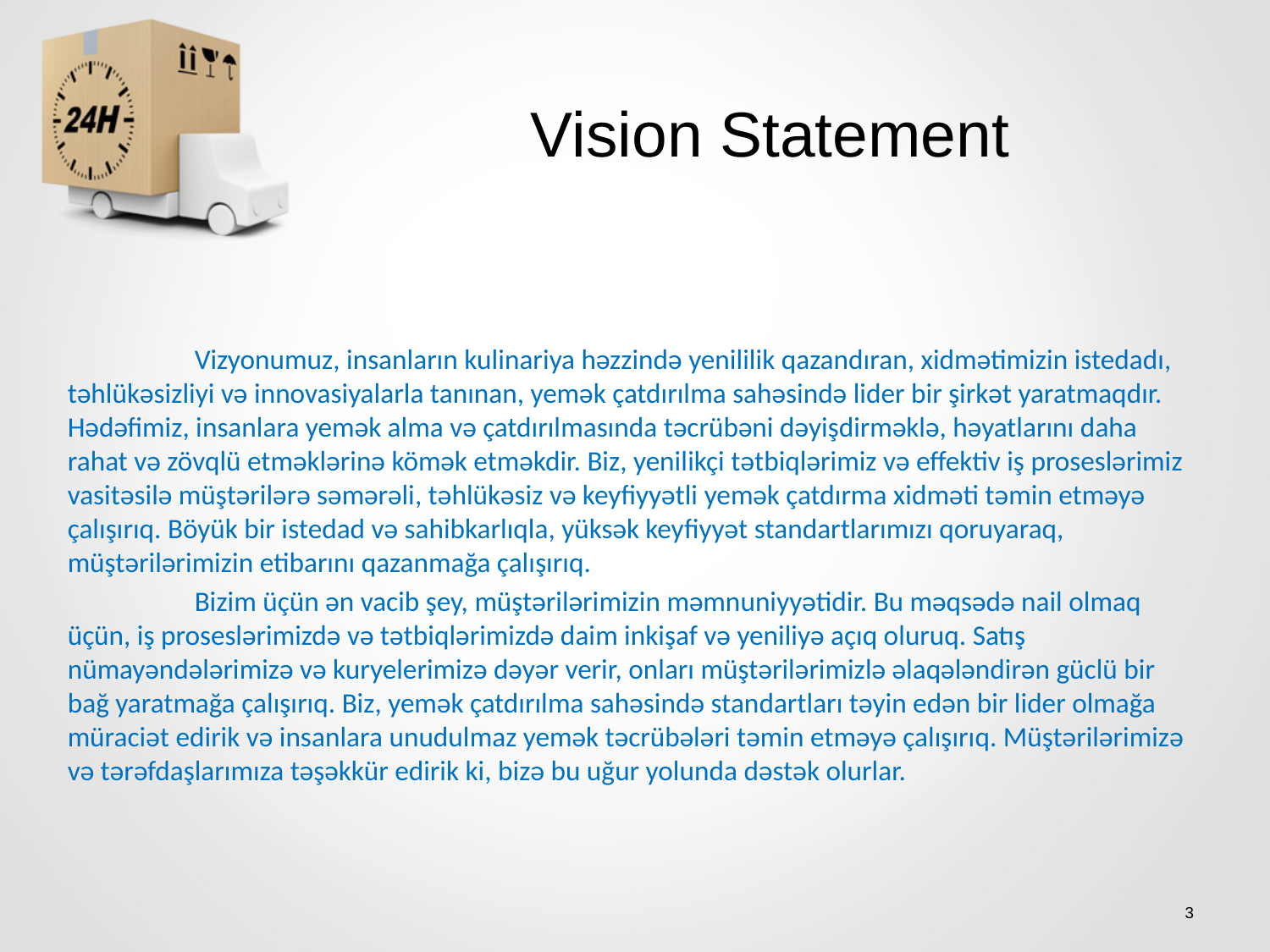

# Vision Statement

	Vizyonumuz, insanların kulinariya həzzində yenililik qazandıran, xidmətimizin istedadı, təhlükəsizliyi və innovasiyalarla tanınan, yemək çatdırılma sahəsində lider bir şirkət yaratmaqdır. Hədəfimiz, insanlara yemək alma və çatdırılmasında təcrübəni dəyişdirməklə, həyatlarını daha rahat və zövqlü etməklərinə kömək etməkdir. Biz, yenilikçi tətbiqlərimiz və effektiv iş proseslərimiz vasitəsilə müştərilərə səmərəli, təhlükəsiz və keyfiyyətli yemək çatdırma xidməti təmin etməyə çalışırıq. Böyük bir istedad və sahibkarlıqla, yüksək keyfiyyət standartlarımızı qoruyaraq, müştərilərimizin etibarını qazanmağa çalışırıq.
	Bizim üçün ən vacib şey, müştərilərimizin məmnuniyyətidir. Bu məqsədə nail olmaq üçün, iş proseslərimizdə və tətbiqlərimizdə daim inkişaf və yeniliyə açıq oluruq. Satış nümayəndələrimizə və kuryelerimizə dəyər verir, onları müştərilərimizlə əlaqələndirən güclü bir bağ yaratmağa çalışırıq. Biz, yemək çatdırılma sahəsində standartları təyin edən bir lider olmağa müraciət edirik və insanlara unudulmaz yemək təcrübələri təmin etməyə çalışırıq. Müştərilərimizə və tərəfdaşlarımıza təşəkkür edirik ki, bizə bu uğur yolunda dəstək olurlar.
3